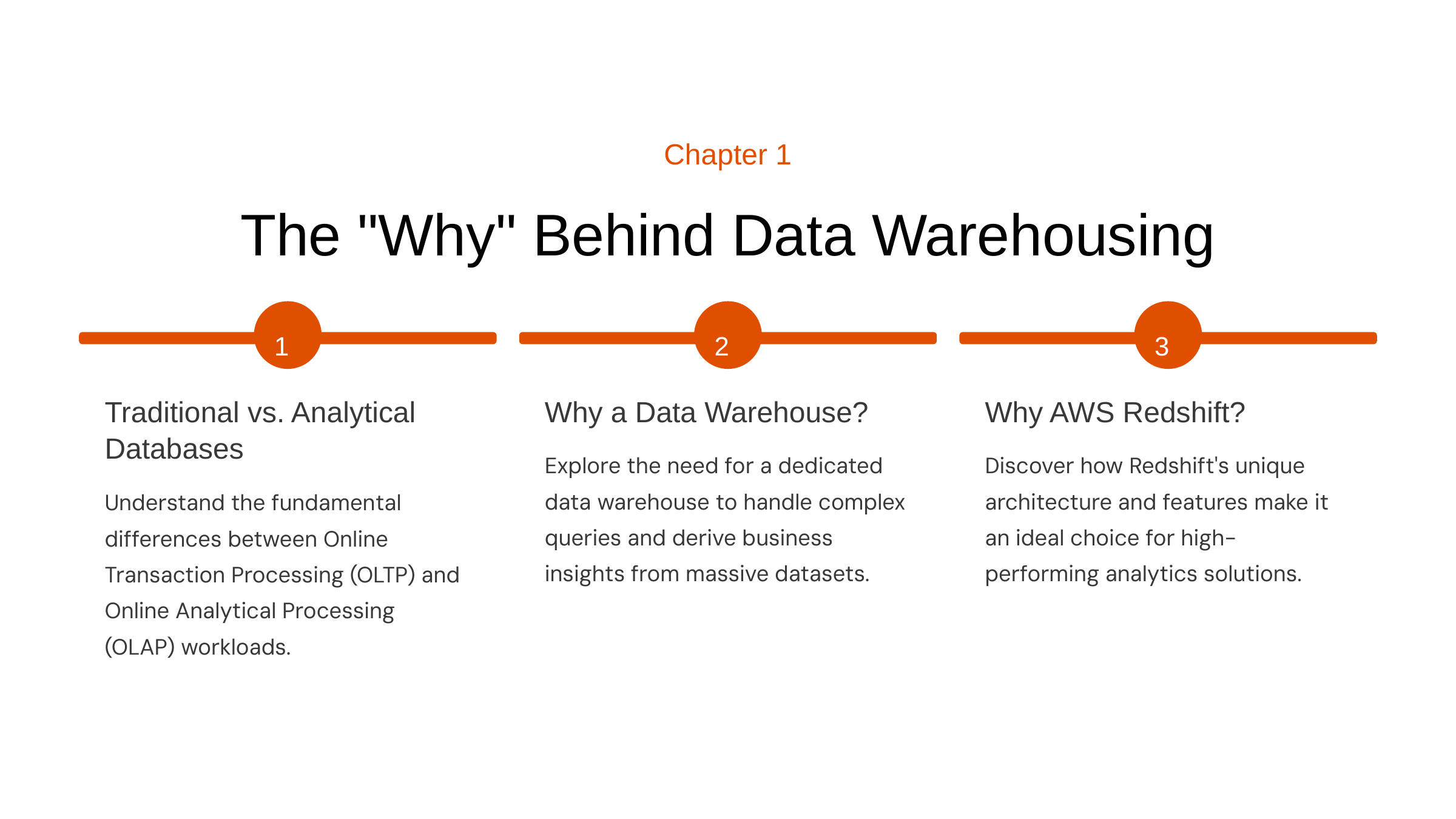

Chapter 1
The "Why" Behind Data Warehousing

1
2
3

Traditional vs. Analytical Databases
Why a Data Warehouse?
Why AWS Redshift?
Explore the need for a dedicated data warehouse to handle complex queries and derive business insights from massive datasets.
Discover how Redshift's unique architecture and features make it an ideal choice for high-performing analytics solutions.
Understand the fundamental differences between Online Transaction Processing (OLTP) and Online Analytical Processing (OLAP) workloads.